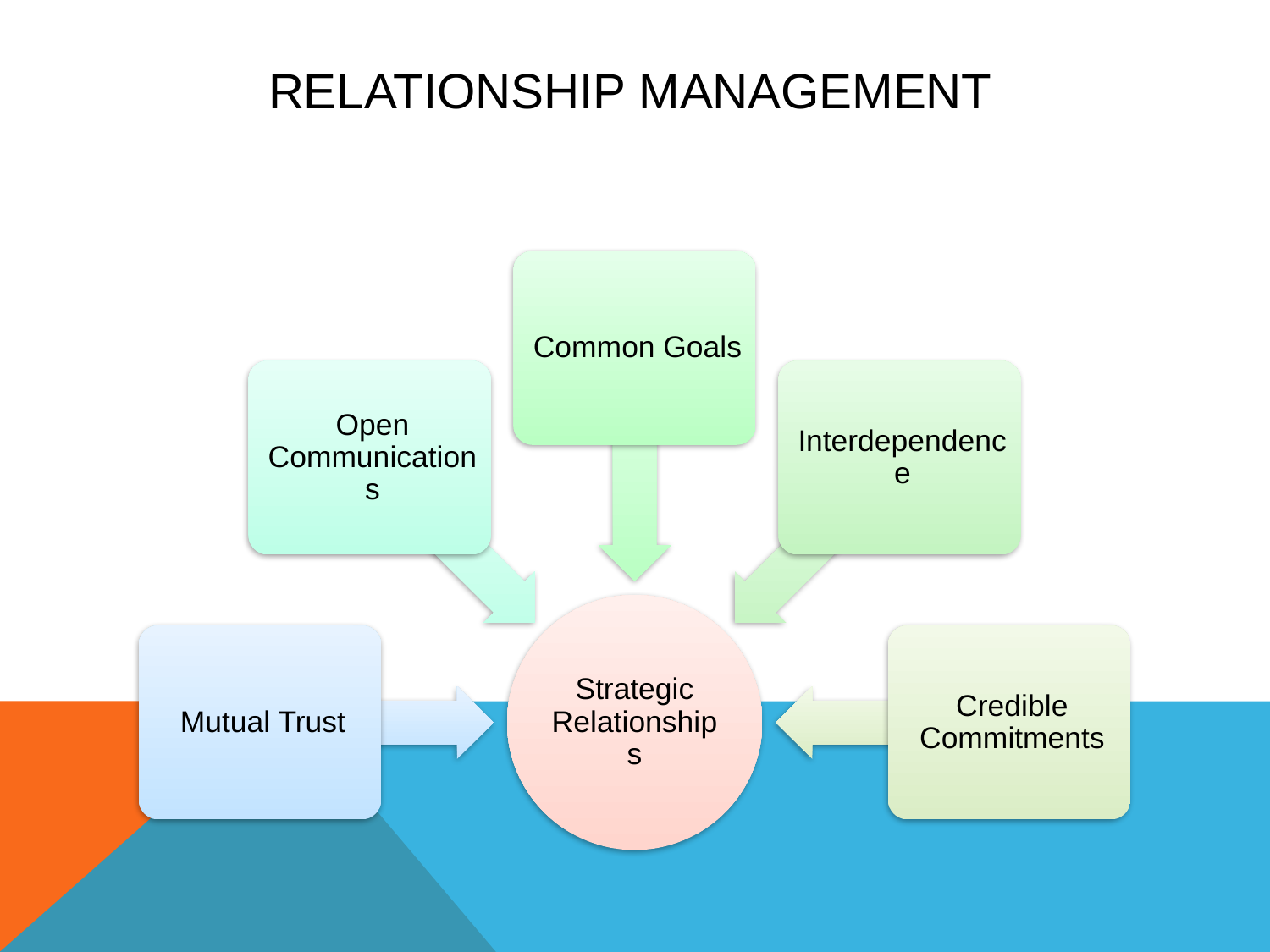

# Relationship Management
Strategic Relationships
Mutual Trust
Open Communications
Common Goals
Interdependence
Credible Commitments